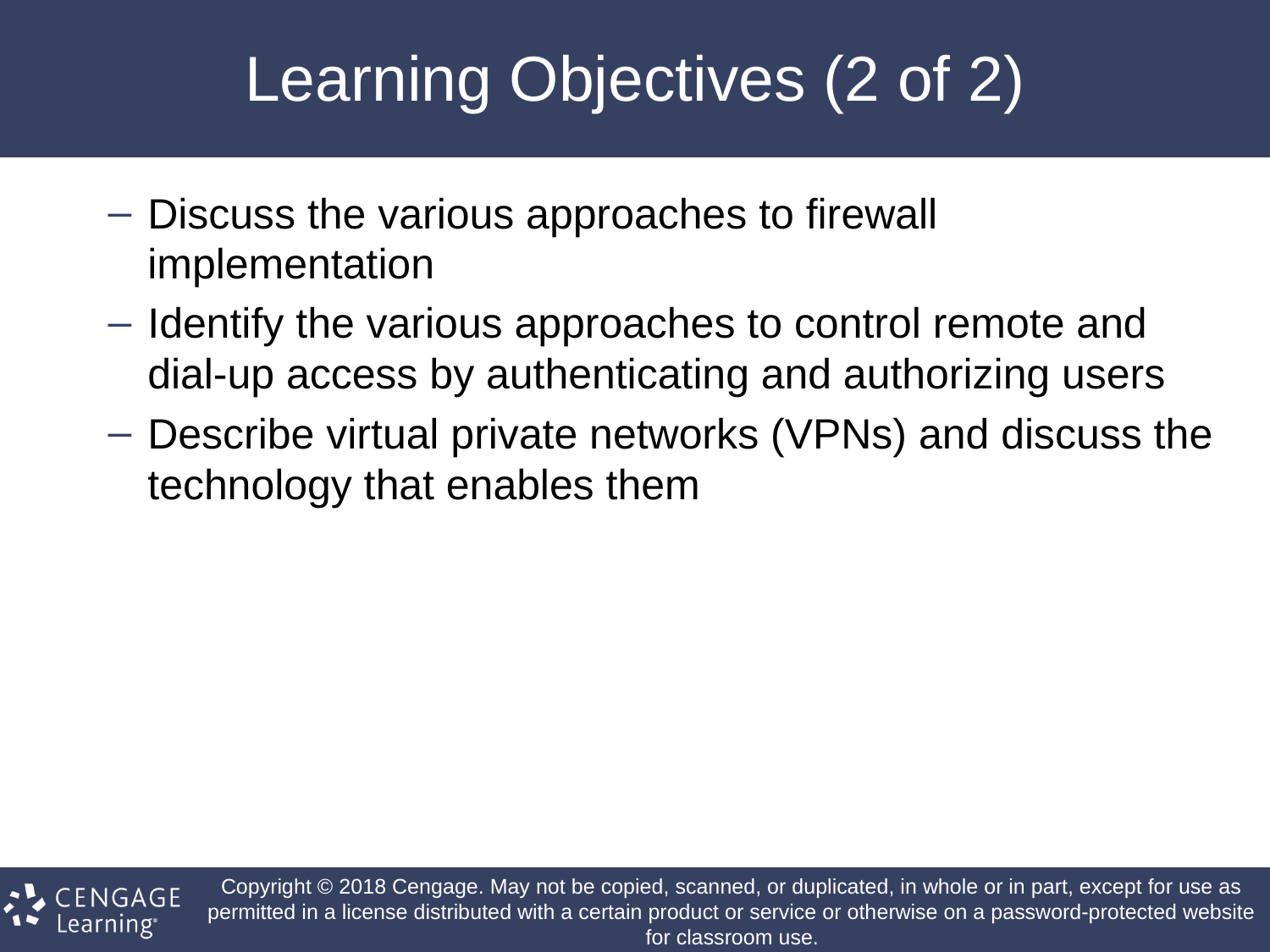

# Learning Objectives (2 of 2)
Discuss the various approaches to firewall implementation
Identify the various approaches to control remote and dial-up access by authenticating and authorizing users
Describe virtual private networks (VPNs) and discuss the technology that enables them